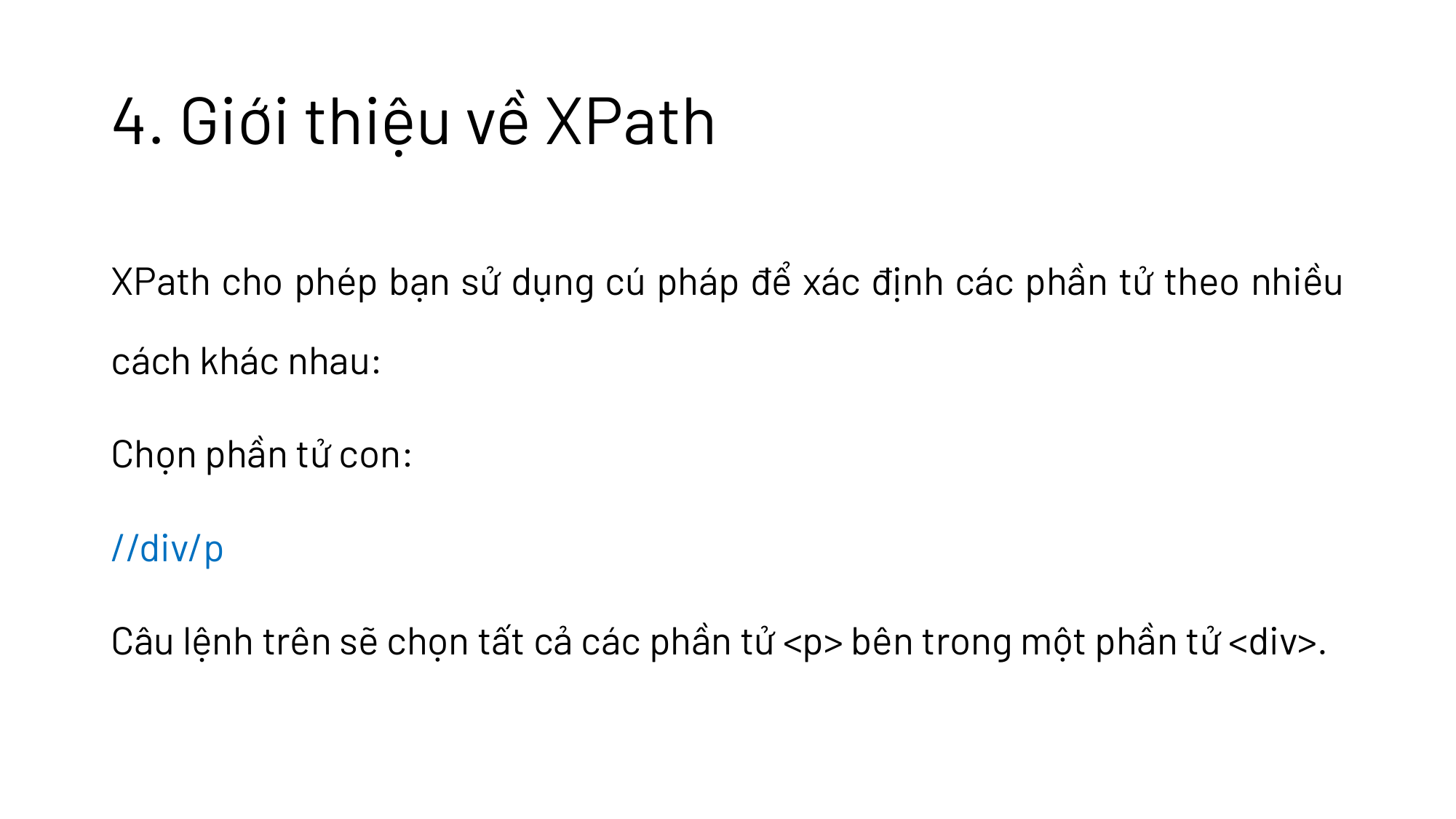

# 4. Giới thiệu về XPath
XPath cho phép bạn sử dụng cú pháp để xác định các phần tử theo nhiều cách khác nhau:
Chọn phần tử con:
//div/p
Câu lệnh trên sẽ chọn tất cả các phần tử <p> bên trong một phần tử <div>.